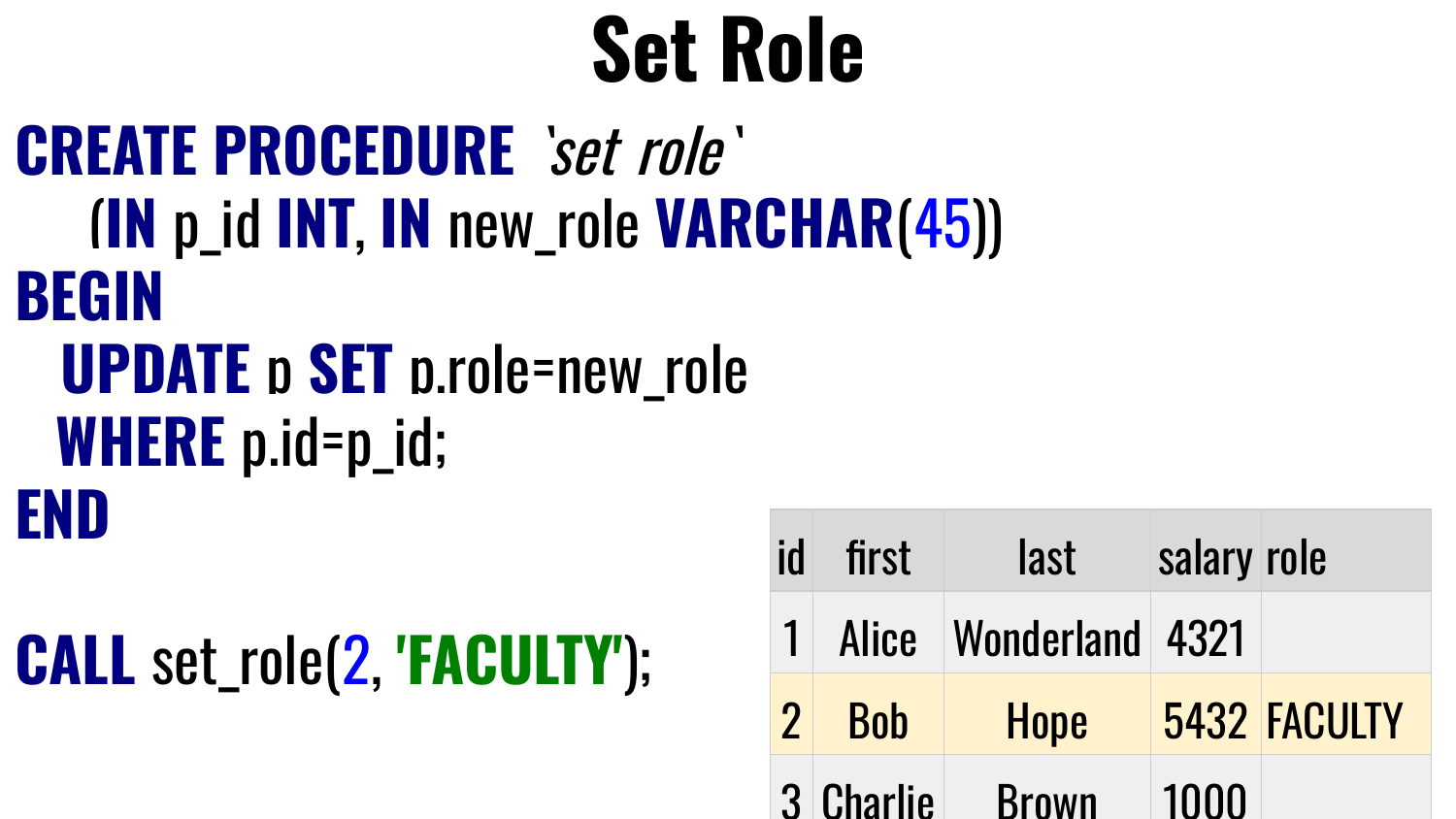

# Set Role
CREATE PROCEDURE `set_role`
(IN p_id INT, IN new_role VARCHAR(45))
BEGIN
   UPDATE p SET p.role=new_role
   WHERE p.id=p_id;
END

CALL set_role(2, 'FACULTY');
| id | first | last | salary | role |
| --- | --- | --- | --- | --- |
| 1 | Alice | Wonderland | 4321 |  |
| 2 | Bob | Hope | 5432 | FACULTY |
| 3 | Charlie | Brown | 1000 |  |